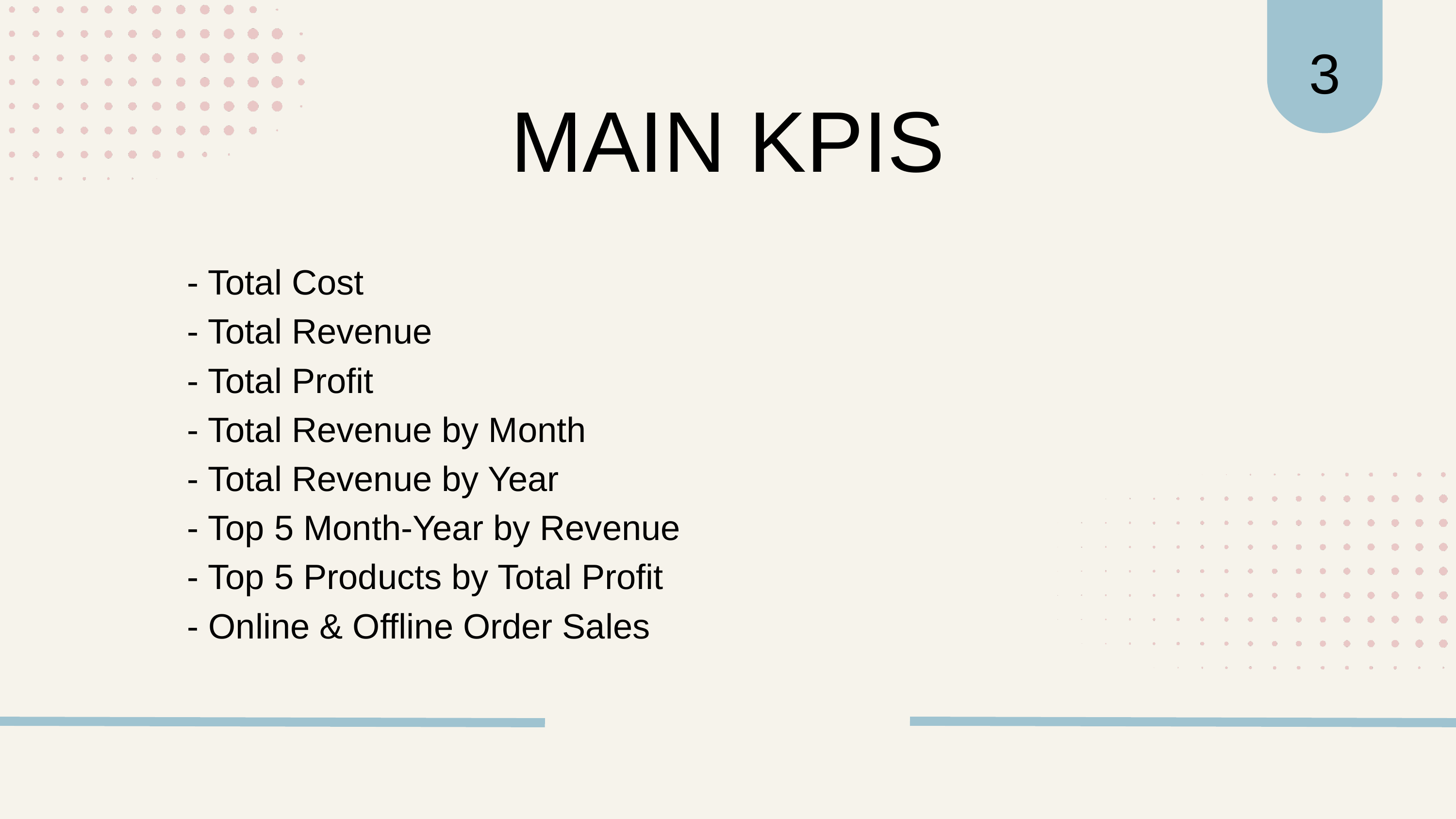

3

MAIN KPIS

- Total Cost
- Total Revenue
- Total Profit
- Total Revenue by Month
- Total Revenue by Year
- Top 5 Month-Year by Revenue
- Top 5 Products by Total Profit
- Online & Offline Order Sales